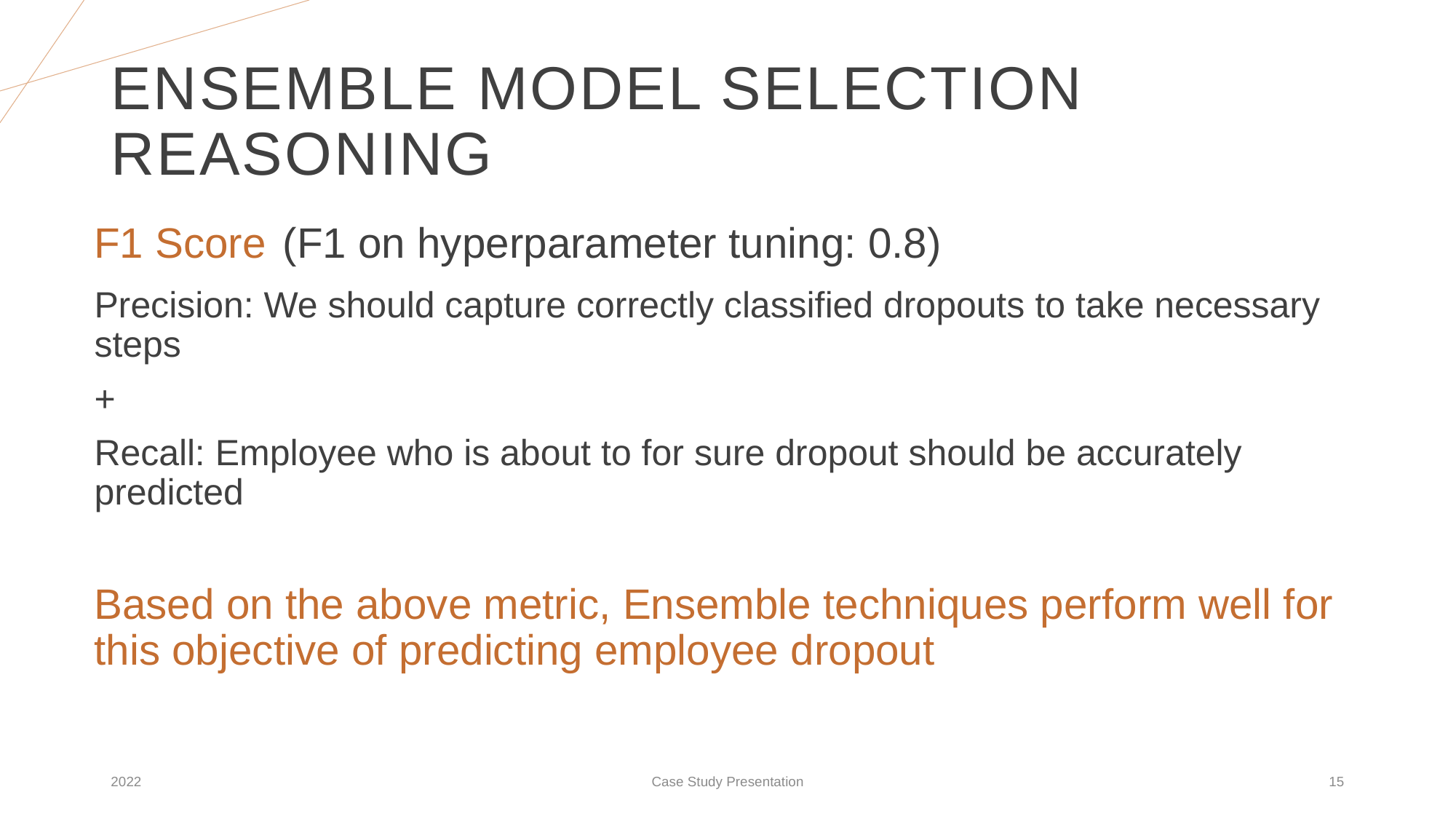

# Ensemble model selection reasoning
F1 Score (F1 on hyperparameter tuning: 0.8)
Precision: We should capture correctly classified dropouts to take necessary steps
+
Recall: Employee who is about to for sure dropout should be accurately predicted

Based on the above metric, Ensemble techniques perform well for this objective of predicting employee dropout

2022
Case Study Presentation
15